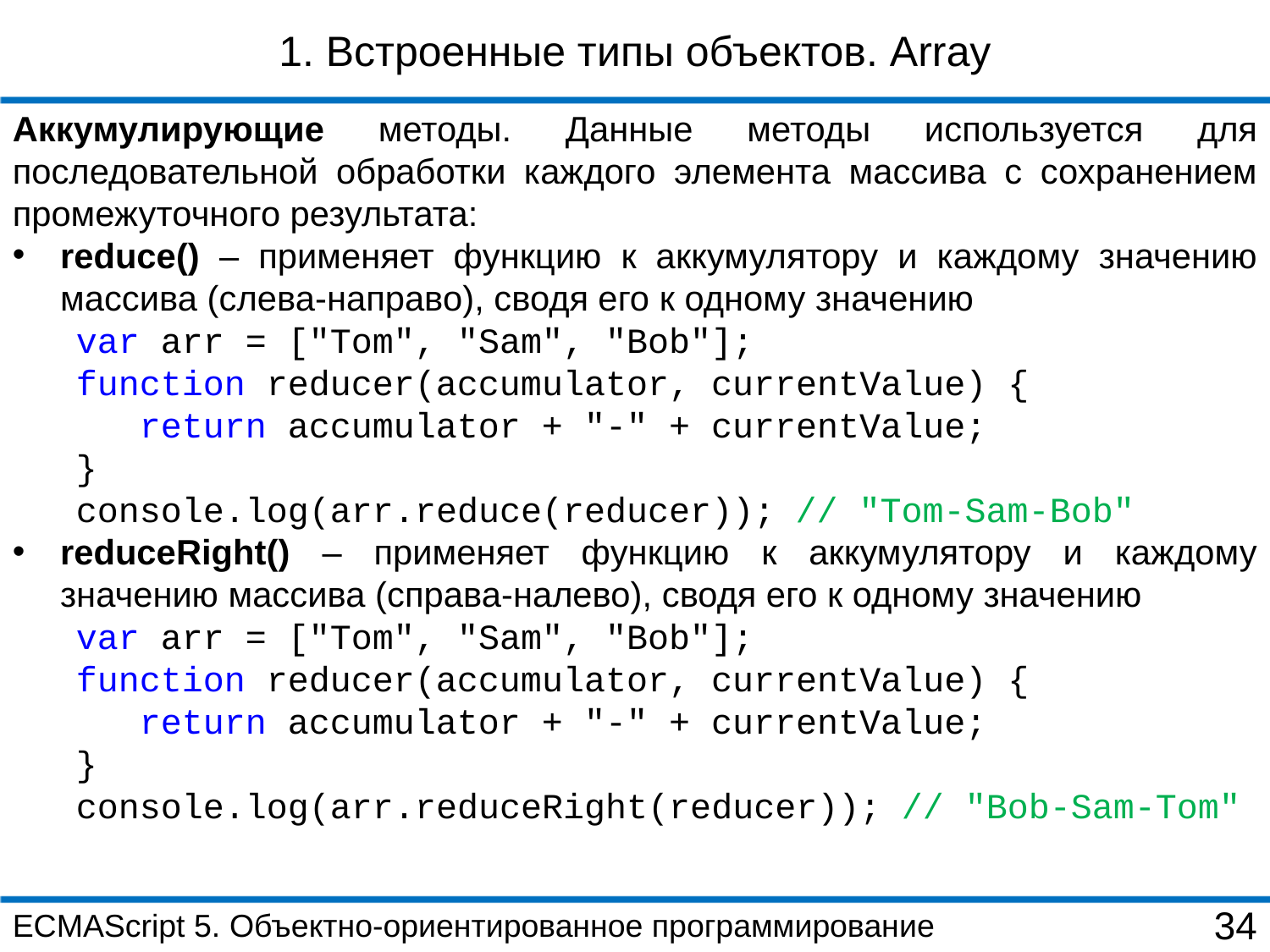

1. Встроенные типы объектов. Array
Аккумулирующие методы. Данные методы используется для последовательной обработки каждого элемента массива с сохранением промежуточного результата:
reduce() – применяет функцию к аккумулятору и каждому значению массива (слева-направо), сводя его к одному значению
var arr = ["Tom", "Sam", "Bob"];
function reducer(accumulator, currentValue) {
   return accumulator + "-" + currentValue;
}
console.log(arr.reduce(reducer)); // "Tom-Sam-Bob"
reduceRight() – применяет функцию к аккумулятору и каждому значению массива (справа-налево), сводя его к одному значению
var arr = ["Tom", "Sam", "Bob"];
function reducer(accumulator, currentValue) {
   return accumulator + "-" + currentValue;
}
console.log(arr.reduceRight(reducer)); // "Bob-Sam-Tom"
ECMAScript 5. Объектно-ориентированное программирование
34